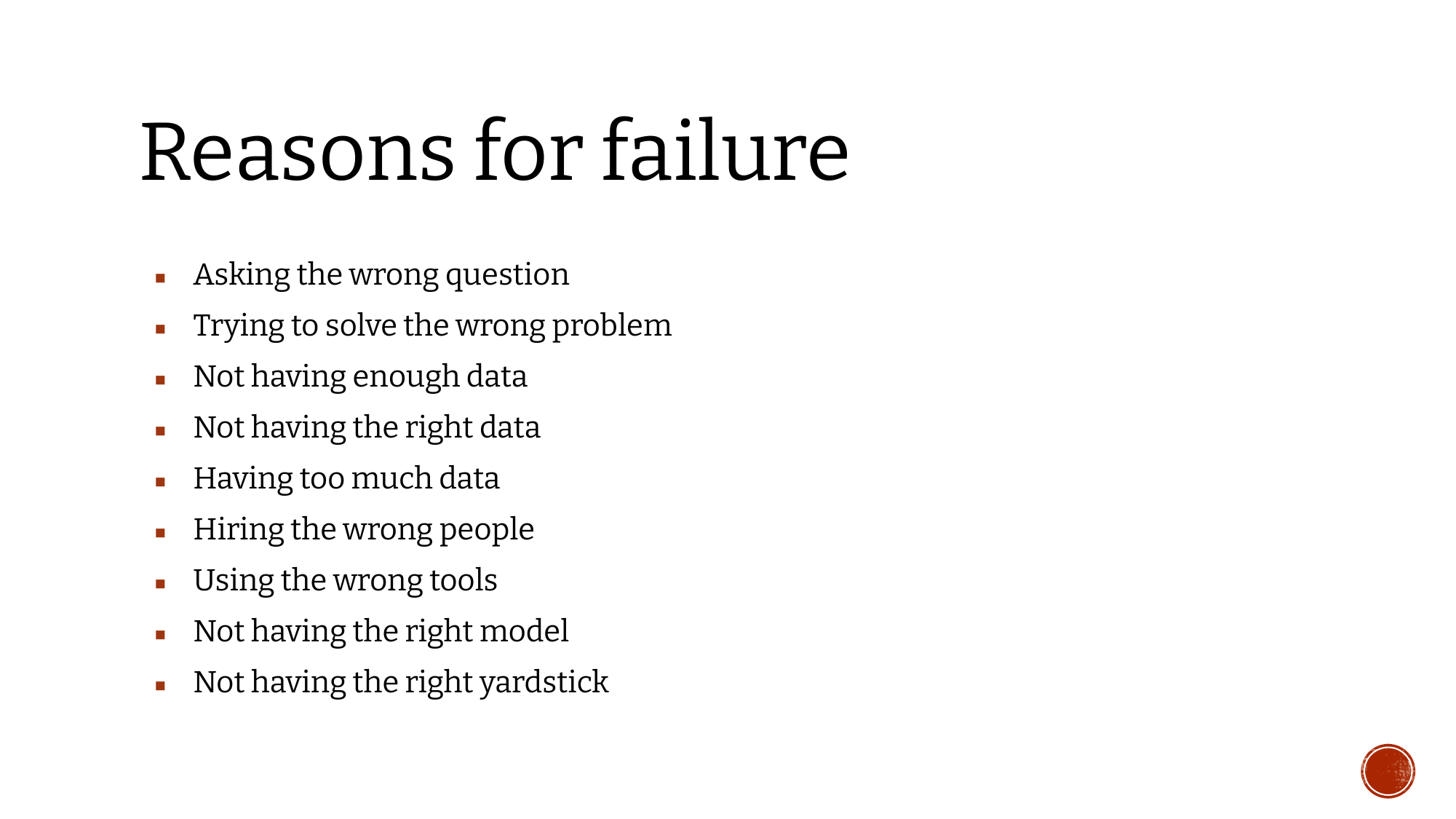

# Reasons for failure
Asking the wrong question
Trying to solve the wrong problem
Not having enough data
Not having the right data
Having too much data
Hiring the wrong people
Using the wrong tools
Not having the right model
Not having the right yardstick